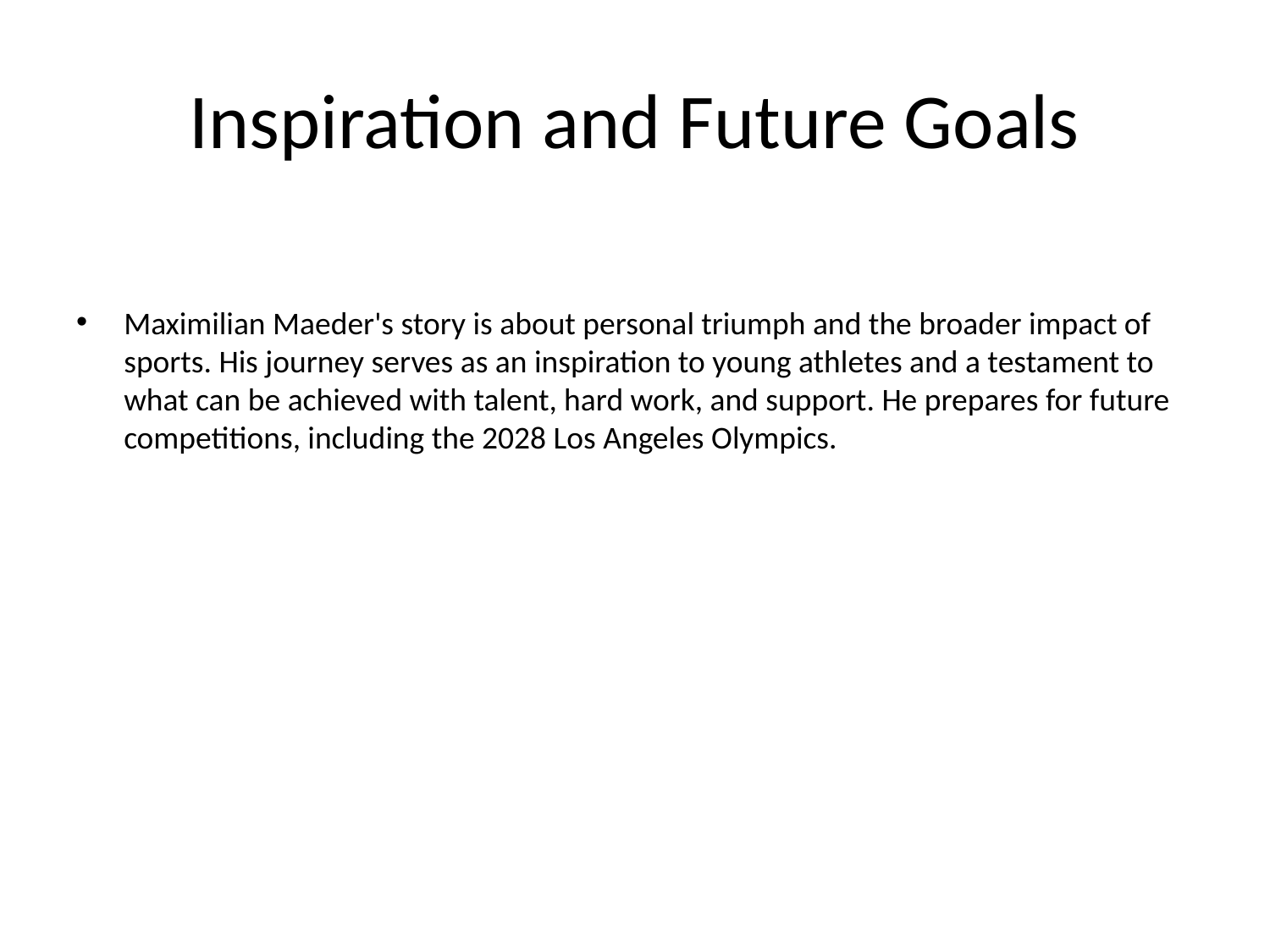

# Inspiration and Future Goals

Maximilian Maeder's story is about personal triumph and the broader impact of sports. His journey serves as an inspiration to young athletes and a testament to what can be achieved with talent, hard work, and support. He prepares for future competitions, including the 2028 Los Angeles Olympics.